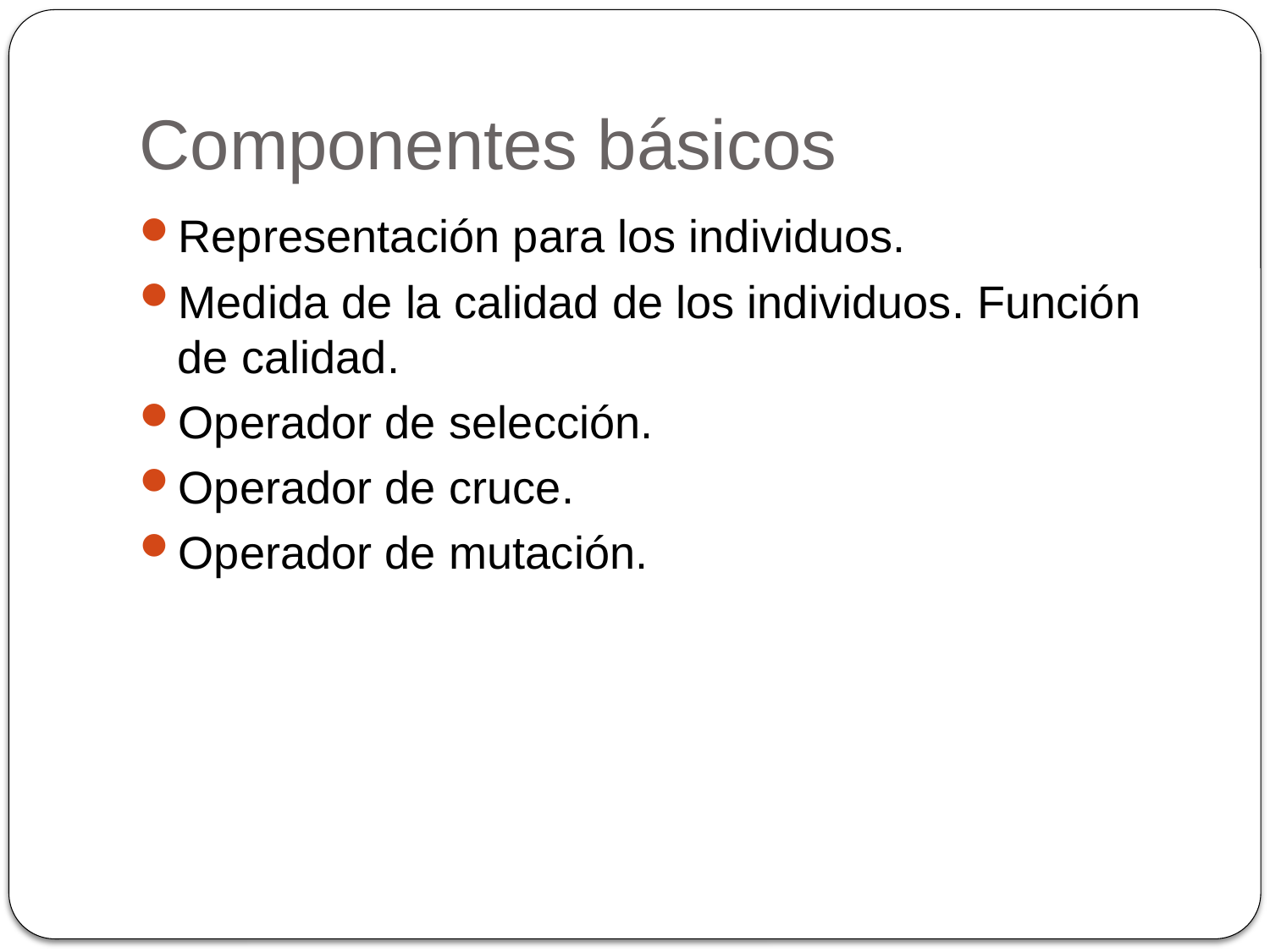

# Componentes básicos
Representación para los individuos.
Medida de la calidad de los individuos. Función de calidad.
Operador de selección.
Operador de cruce.
Operador de mutación.